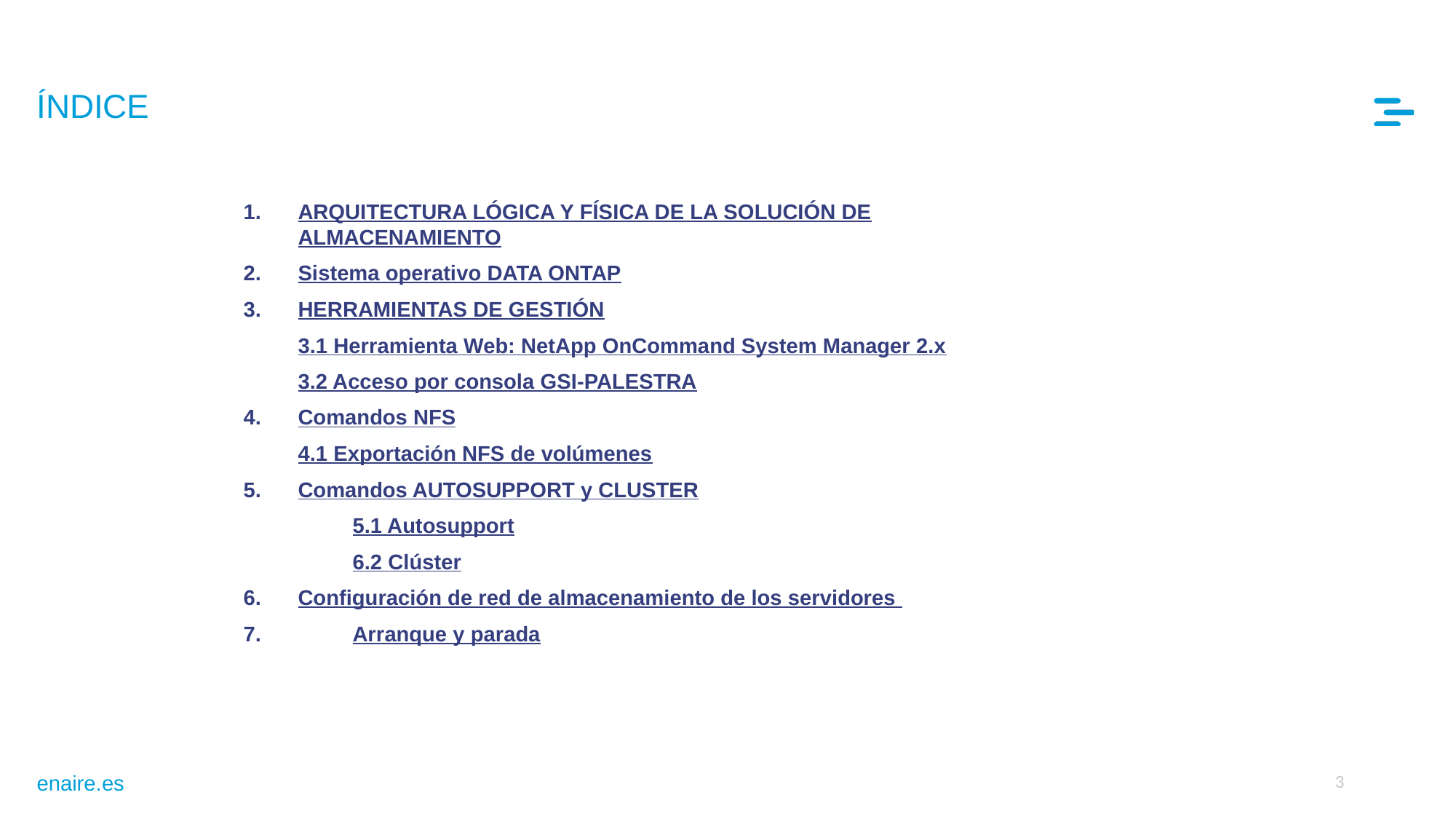

# ÍNDICE
ARQUITECTURA LÓGICA Y FÍSICA DE LA SOLUCIÓN DE ALMACENAMIENTO
Sistema operativo DATA ONTAP
HERRAMIENTAS DE GESTIÓN
3.1 Herramienta Web: NetApp OnCommand System Manager 2.x
3.2 Acceso por consola GSI-PALESTRA
Comandos NFS
4.1 Exportación NFS de volúmenes
Comandos AUTOSUPPORT y CLUSTER
	5.1 Autosupport
	6.2 Clúster
Configuración de red de almacenamiento de los servidores
7.  	Arranque y parada
3